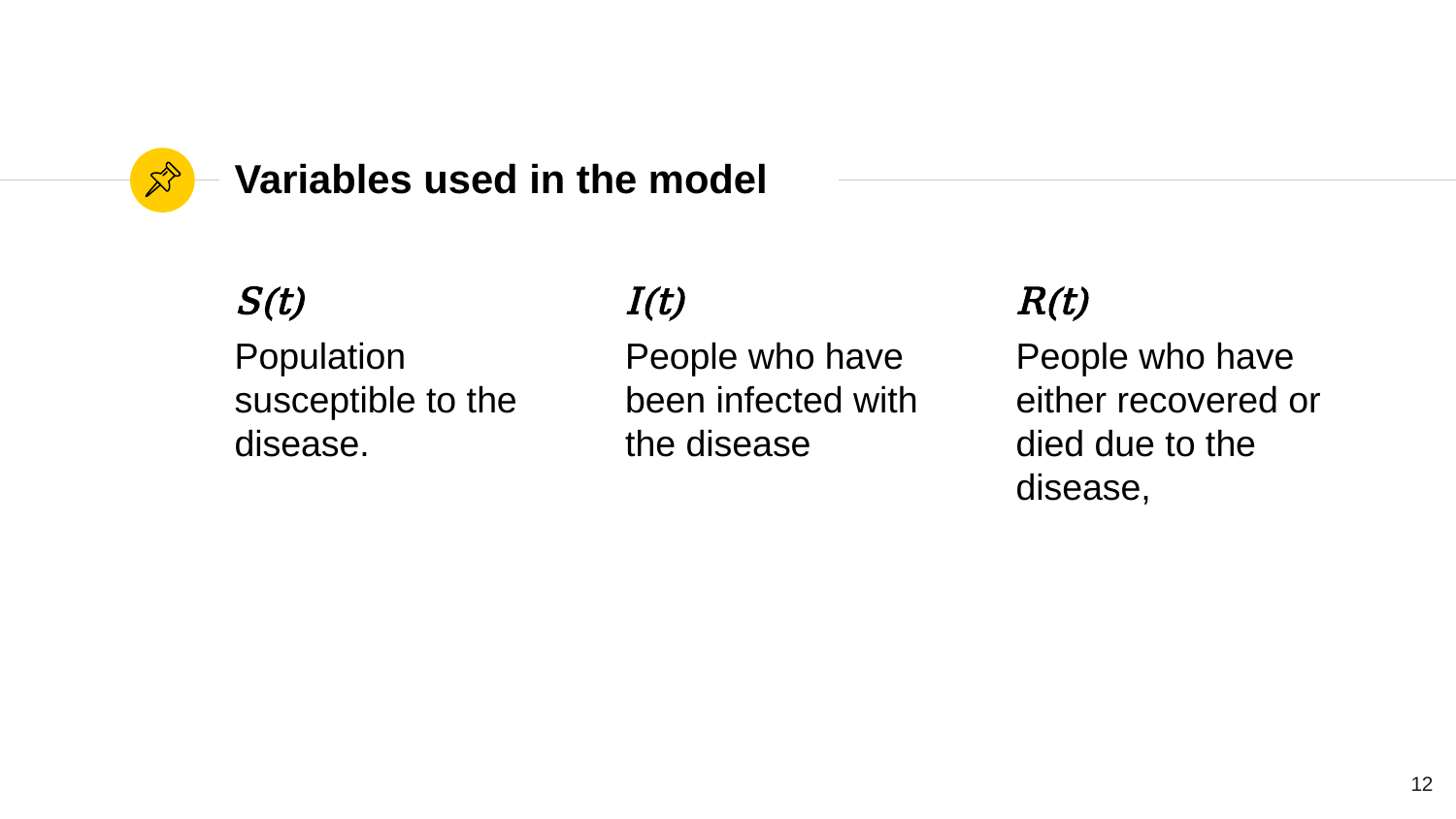

# Variables used in the model

S(t)
Population susceptible to the disease.
I(t)
People who have been infected with the disease
R(t)
People who have either recovered or died due to the disease,

12